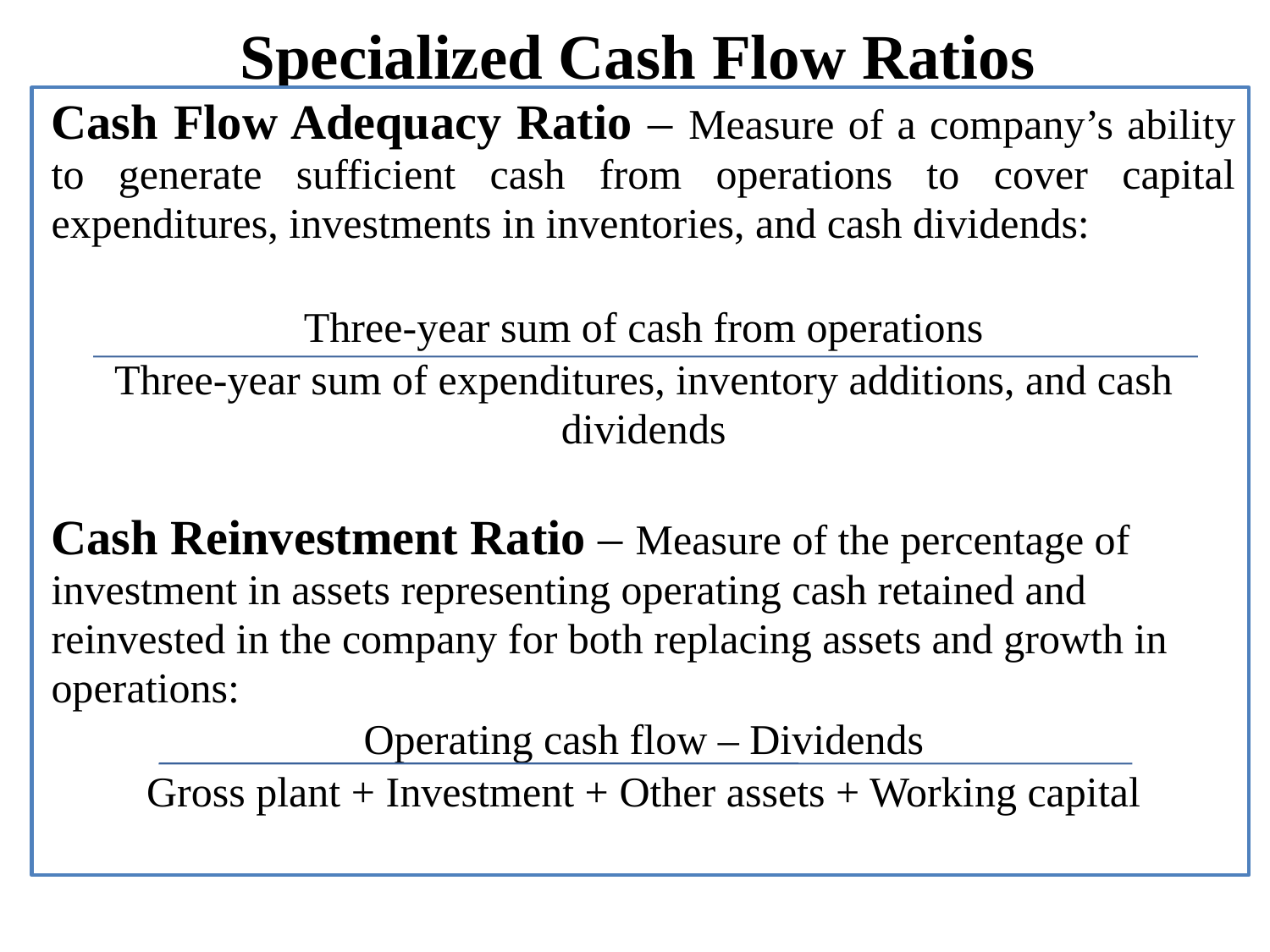

# Specialized Cash Flow Ratios
Cash Flow Adequacy Ratio – Measure of a company’s ability to generate sufficient cash from operations to cover capital expenditures, investments in inventories, and cash dividends:

Three-year sum of cash from operations
Three-year sum of expenditures, inventory additions, and cash dividends

Cash Reinvestment Ratio – Measure of the percentage of investment in assets representing operating cash retained and reinvested in the company for both replacing assets and growth in operations:
Operating cash flow – Dividends
Gross plant + Investment + Other assets + Working capital